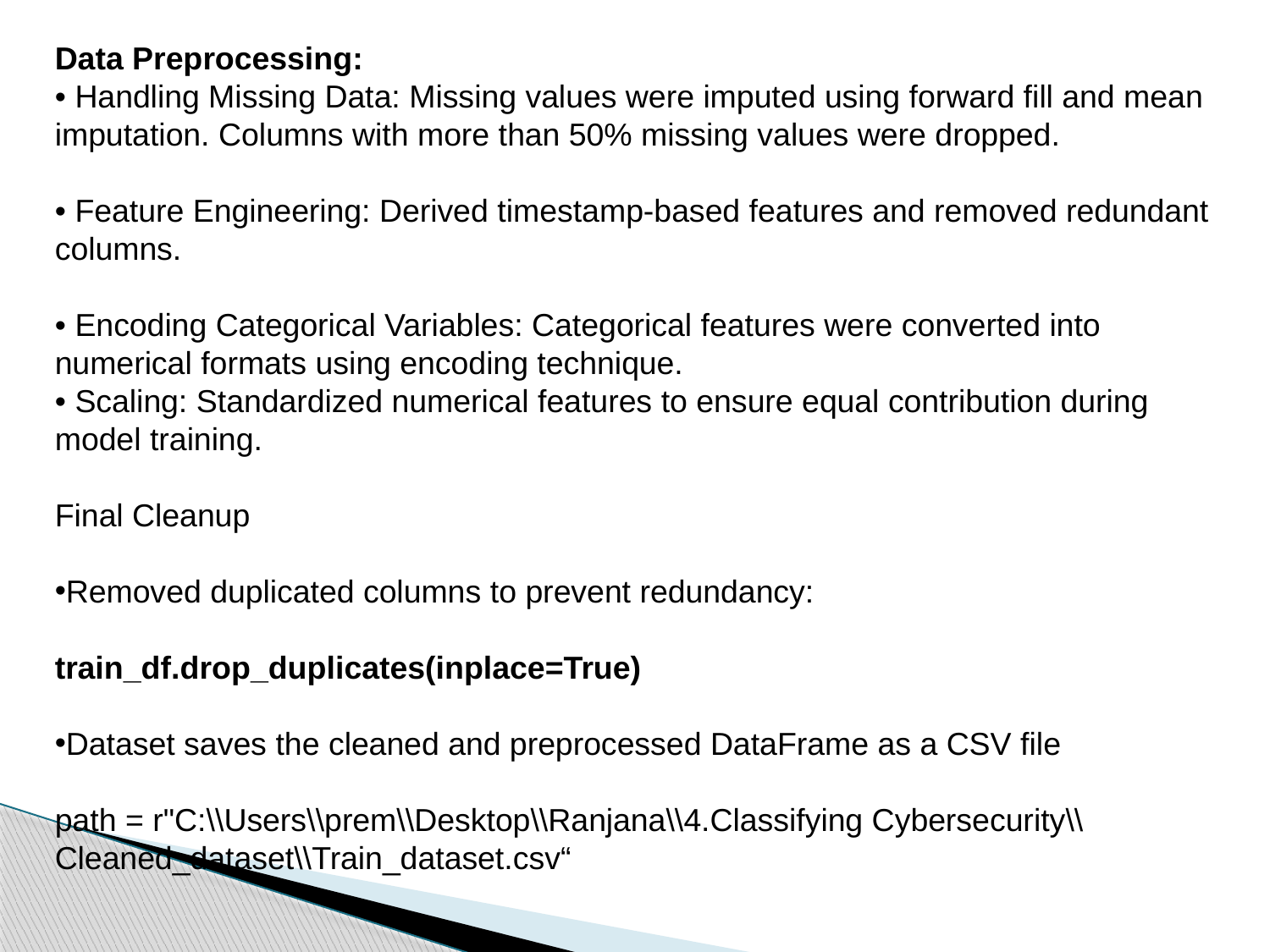

Data Preprocessing:
• Handling Missing Data: Missing values were imputed using forward fill and mean imputation. Columns with more than 50% missing values were dropped.

• Feature Engineering: Derived timestamp-based features and removed redundant columns.

• Encoding Categorical Variables: Categorical features were converted into numerical formats using encoding technique.
• Scaling: Standardized numerical features to ensure equal contribution during model training.

Final Cleanup

Removed duplicated columns to prevent redundancy:

train_df.drop_duplicates(inplace=True)

Dataset saves the cleaned and preprocessed DataFrame as a CSV file

path = r"C:\\Users\\prem\\Desktop\\Ranjana\\4.Classifying Cybersecurity\\Cleaned_dataset\\Train_dataset.csv“